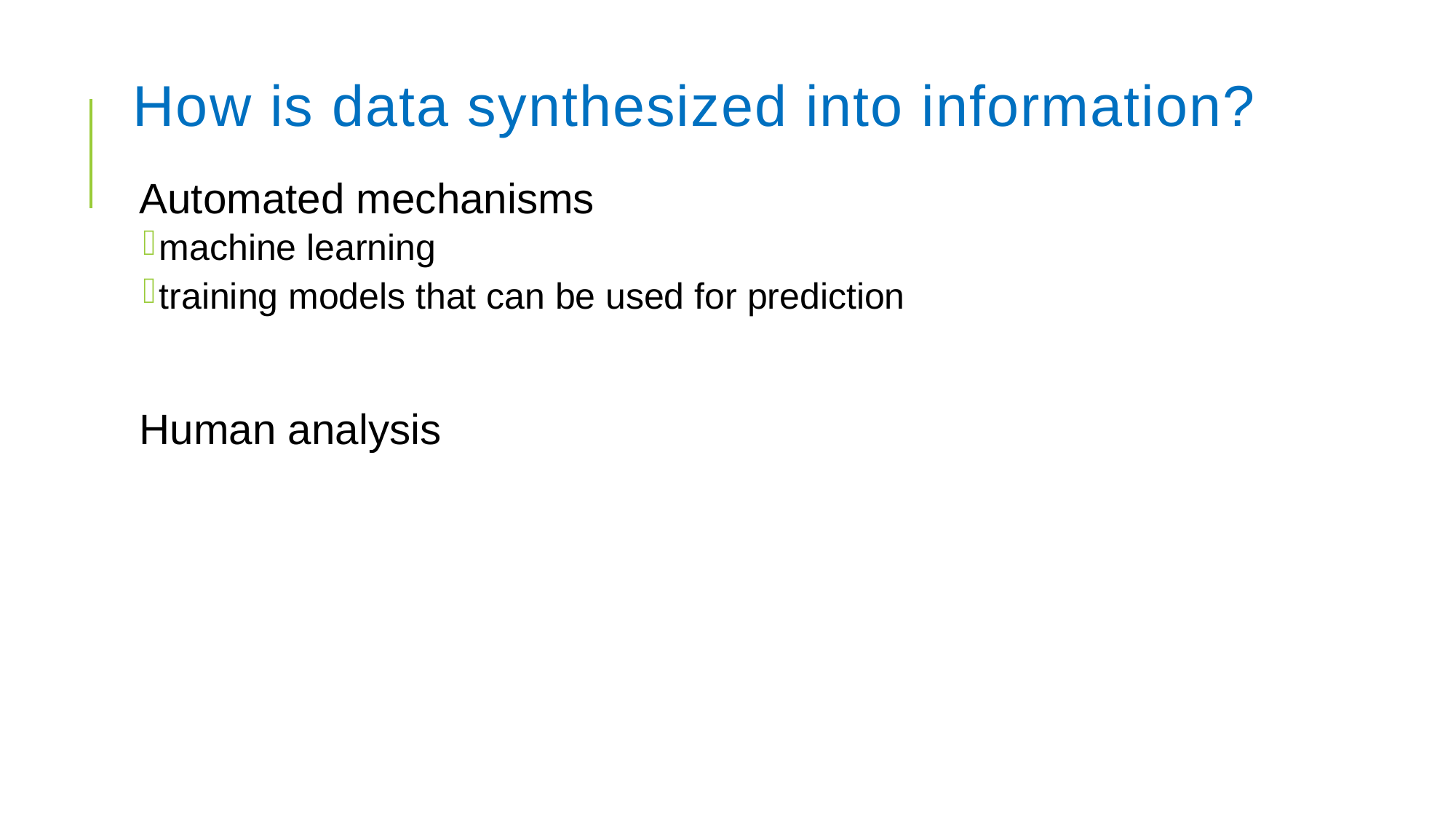

# How is data synthesized into information?
Automated mechanisms
machine learning
training models that can be used for prediction

Human analysis